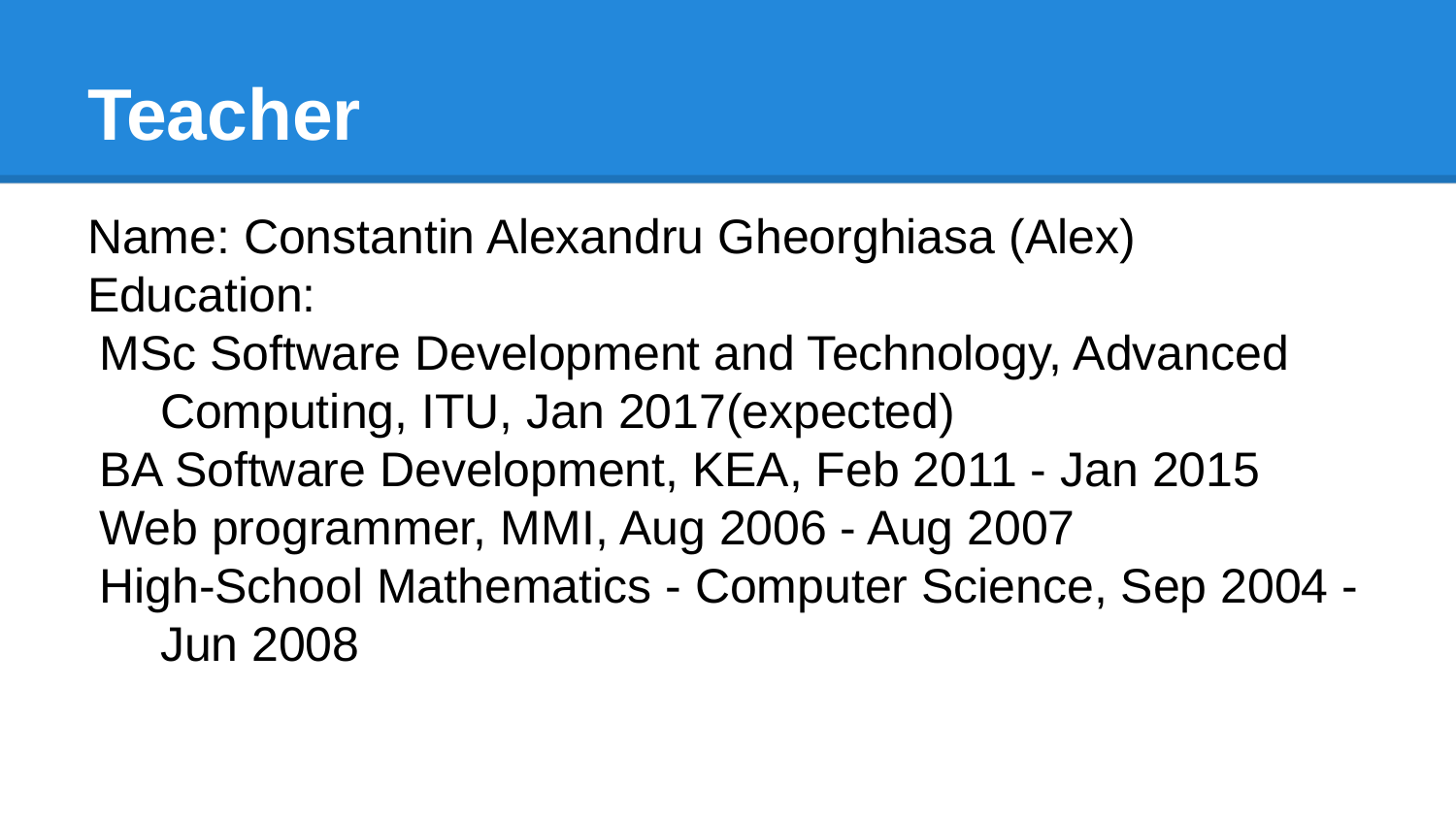

# Teacher
Name: Constantin Alexandru Gheorghiasa (Alex)
Education:
MSc Software Development and Technology, Advanced Computing, ITU, Jan 2017(expected)
BA Software Development, KEA, Feb 2011 - Jan 2015
Web programmer, MMI, Aug 2006 - Aug 2007
High-School Mathematics - Computer Science, Sep 2004 - Jun 2008